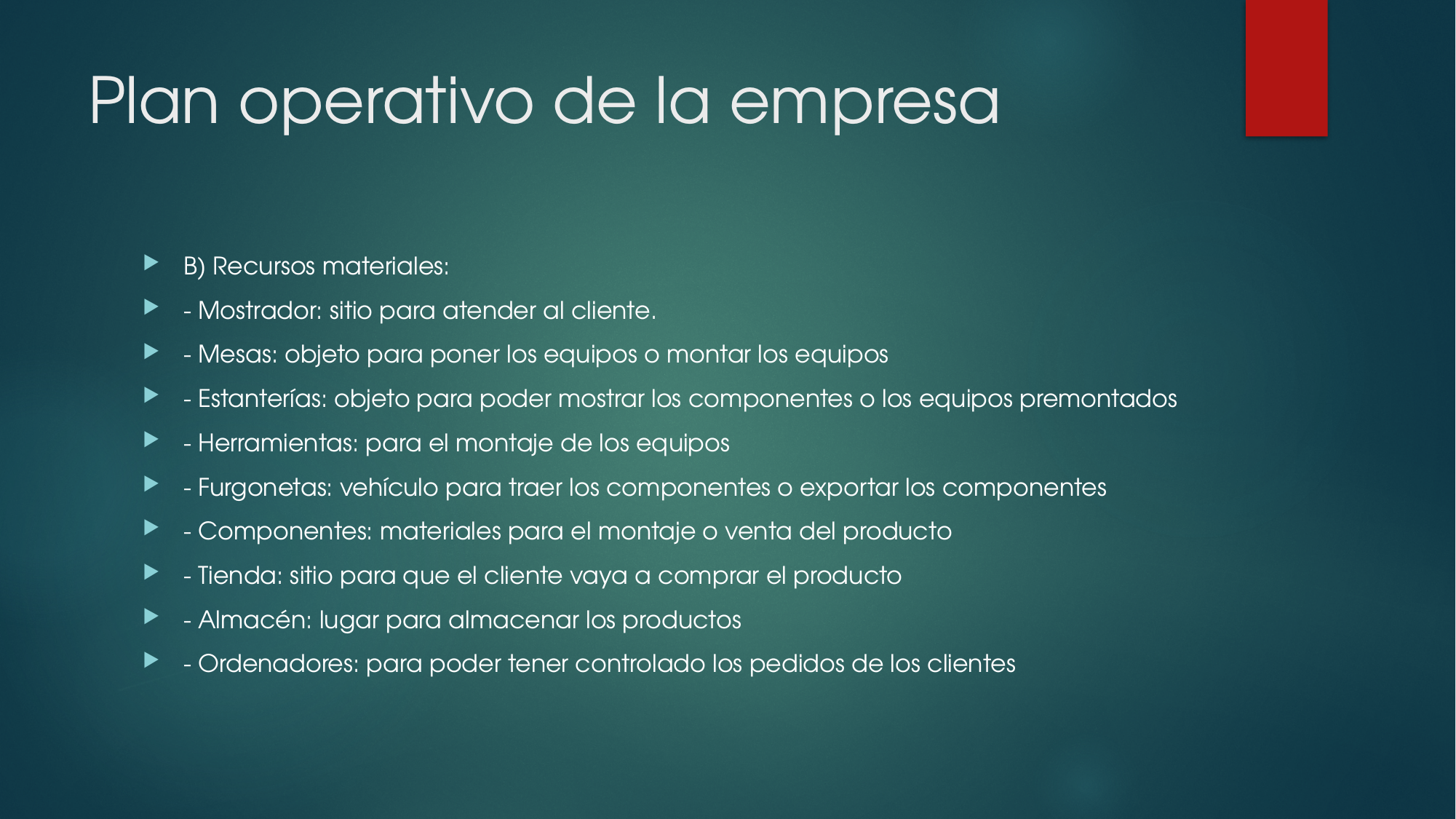

# Plan operativo de la empresa
B) Recursos materiales:
- Mostrador: sitio para atender al cliente.
- Mesas: objeto para poner los equipos o montar los equipos
- Estanterías: objeto para poder mostrar los componentes o los equipos premontados
- Herramientas: para el montaje de los equipos
- Furgonetas: vehículo para traer los componentes o exportar los componentes
- Componentes: materiales para el montaje o venta del producto
- Tienda: sitio para que el cliente vaya a comprar el producto
- Almacén: lugar para almacenar los productos
- Ordenadores: para poder tener controlado los pedidos de los clientes